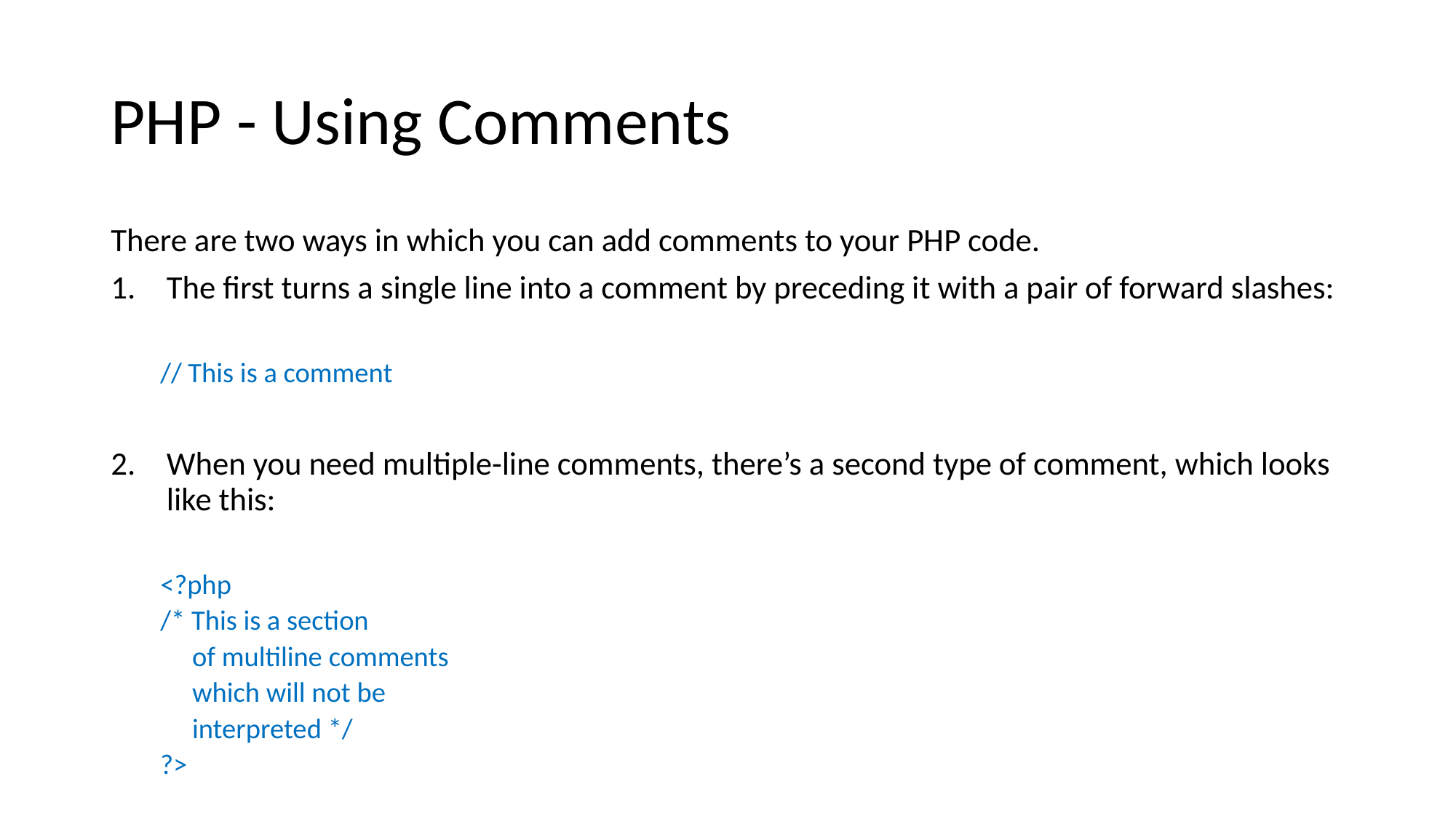

# PHP - Using Comments
There are two ways in which you can add comments to your PHP code.
The first turns a single line into a comment by preceding it with a pair of forward slashes:

// This is a comment

When you need multiple-line comments, there’s a second type of comment, which looks like this:

<?php
/* This is a section
     of multiline comments
     which will not be
     interpreted */
?>